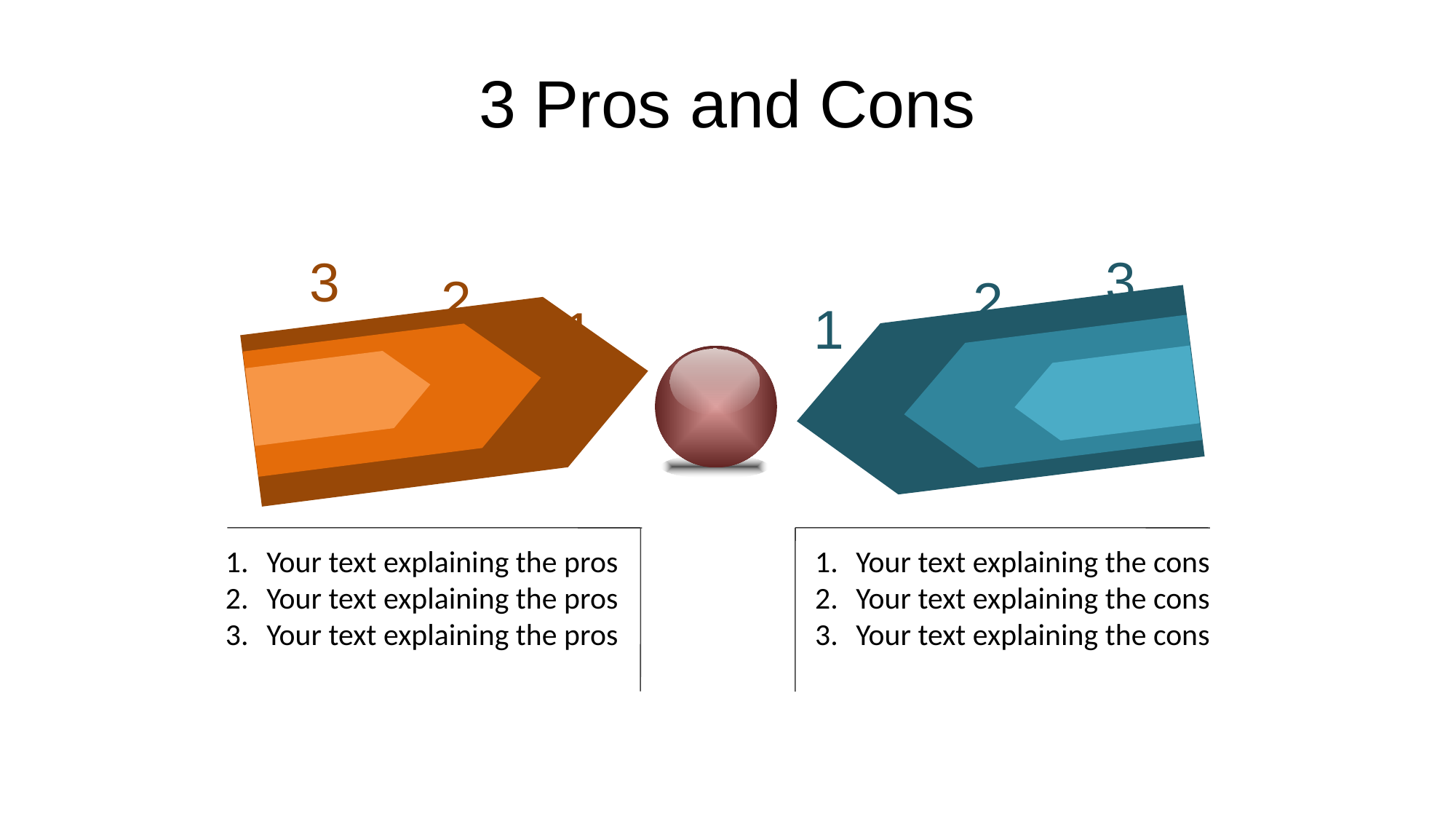

# 3 Pros and Cons
3

3

2

2

1

1

Your text explaining the pros
Your text explaining the pros
Your text explaining the pros
Your text explaining the cons
Your text explaining the cons
Your text explaining the cons